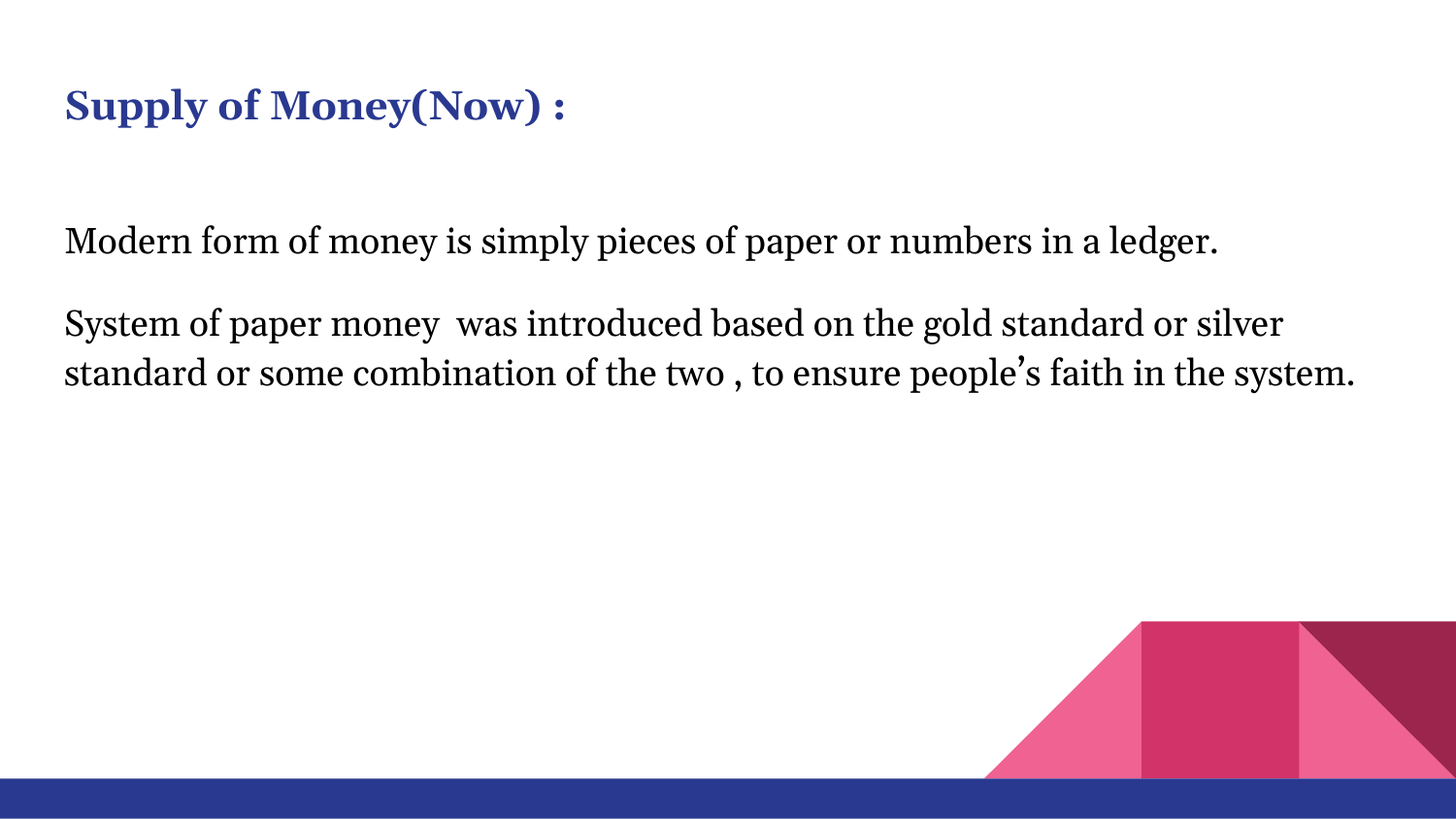

# Supply of Money(Now) :
Modern form of money is simply pieces of paper or numbers in a ledger.
System of paper money  was introduced based on the gold standard or silver standard or some combination of the two , to ensure people’s faith in the system.